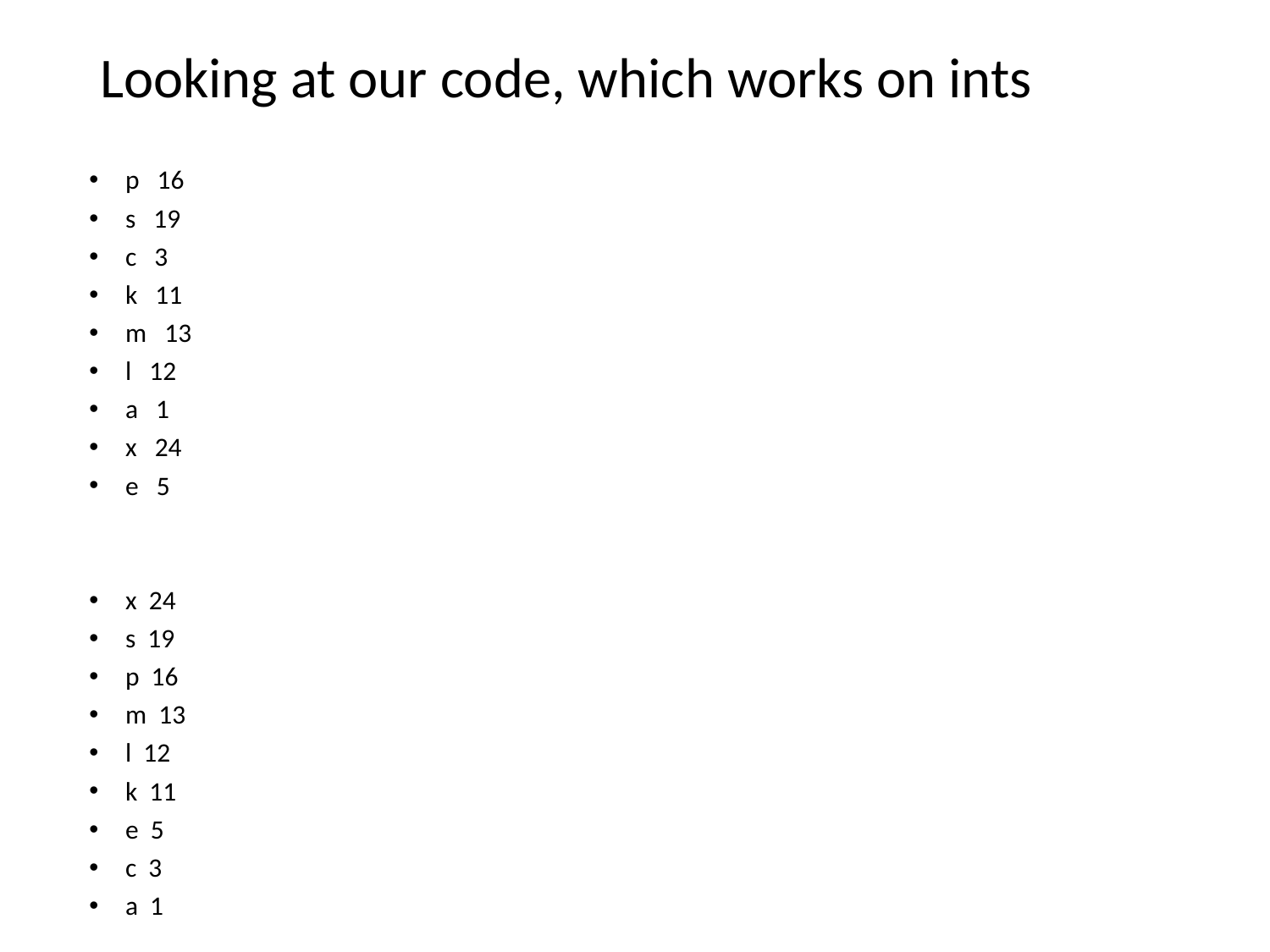

# Looking at our code, which works on ints
p   16
s   19
c   3
k   11
m   13
l   12
a   1
x   24
e   5

x  24
s  19
p  16
m  13
l  12
k  11
e  5
c  3
a  1